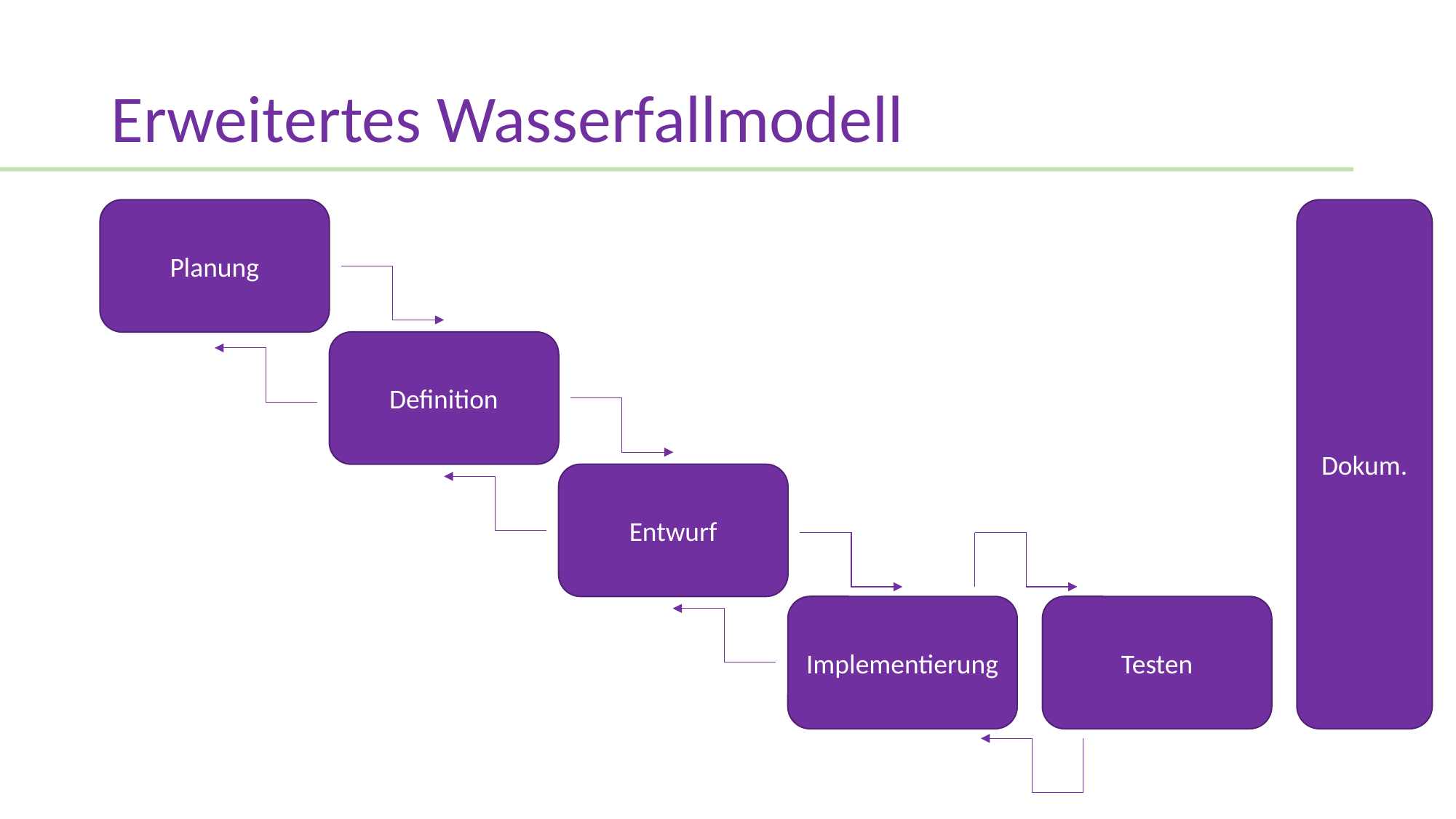

# Erweitertes Wasserfallmodell
Planung
Dokum.
Definition
Entwurf
Implementierung
Testen